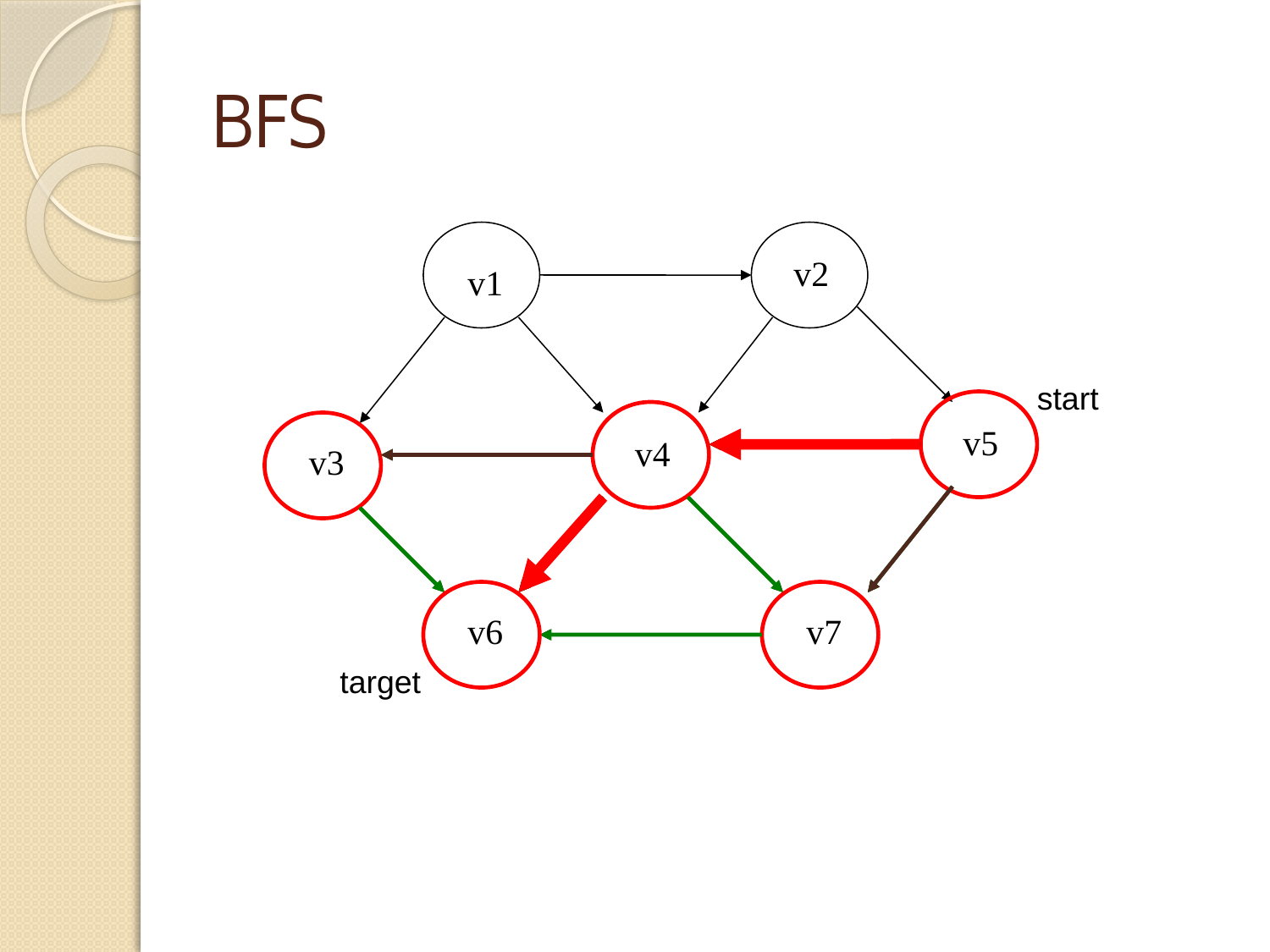

# BFS

v2
v1

start

v5
v4
v3

v6
v7

target